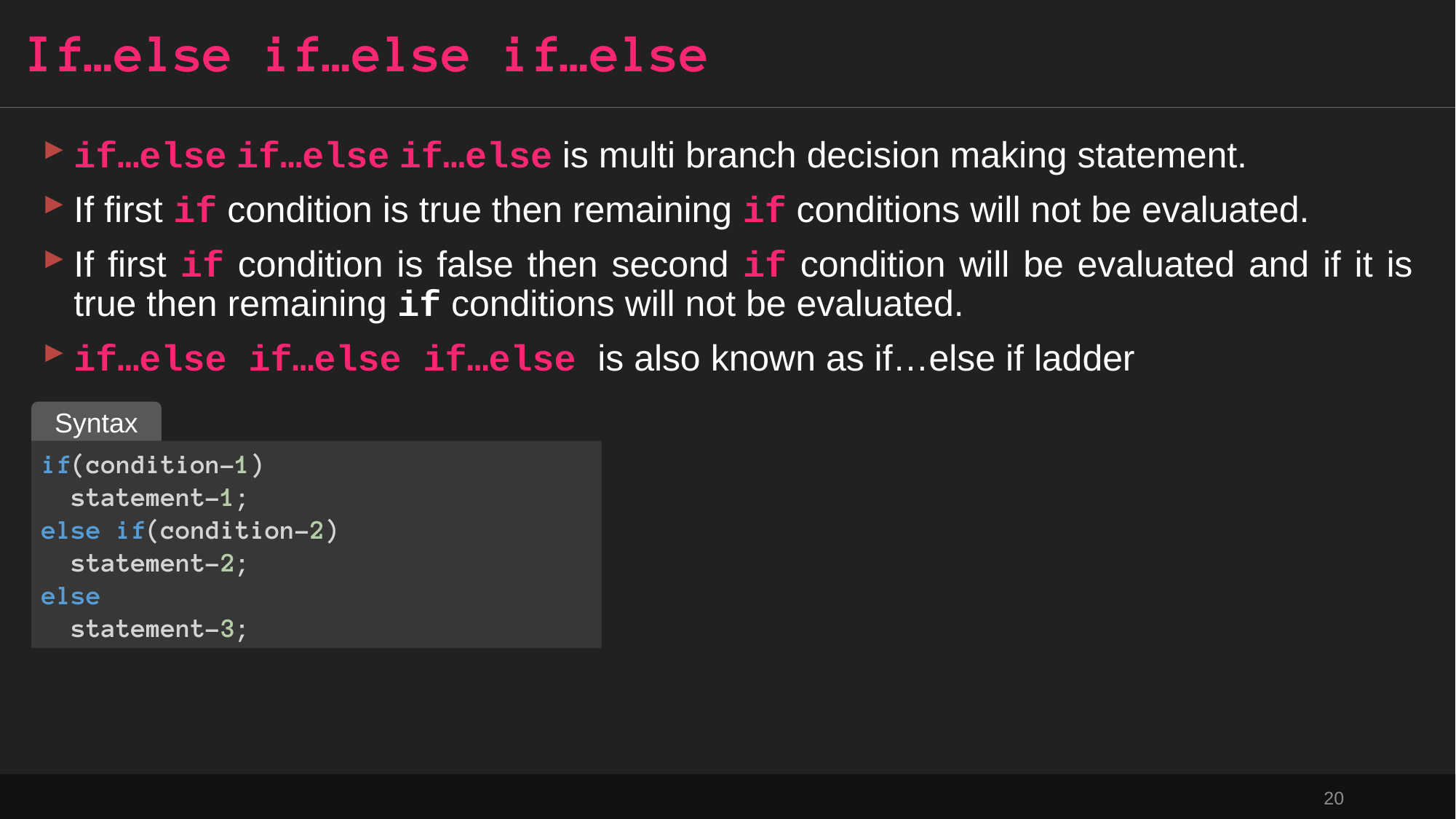

# If…else if…else if…else
if…else if…else if…else is multi branch decision making statement.
If first if condition is true then remaining if conditions will not be evaluated.
If first if condition is false then second if condition will be evaluated and if it is true then remaining if conditions will not be evaluated.
if…else if…else if…else is also known as if…else if ladder
Syntax
if(condition-1)
  statement-1;
else if(condition-2)
  statement-2;
else
  statement-3;